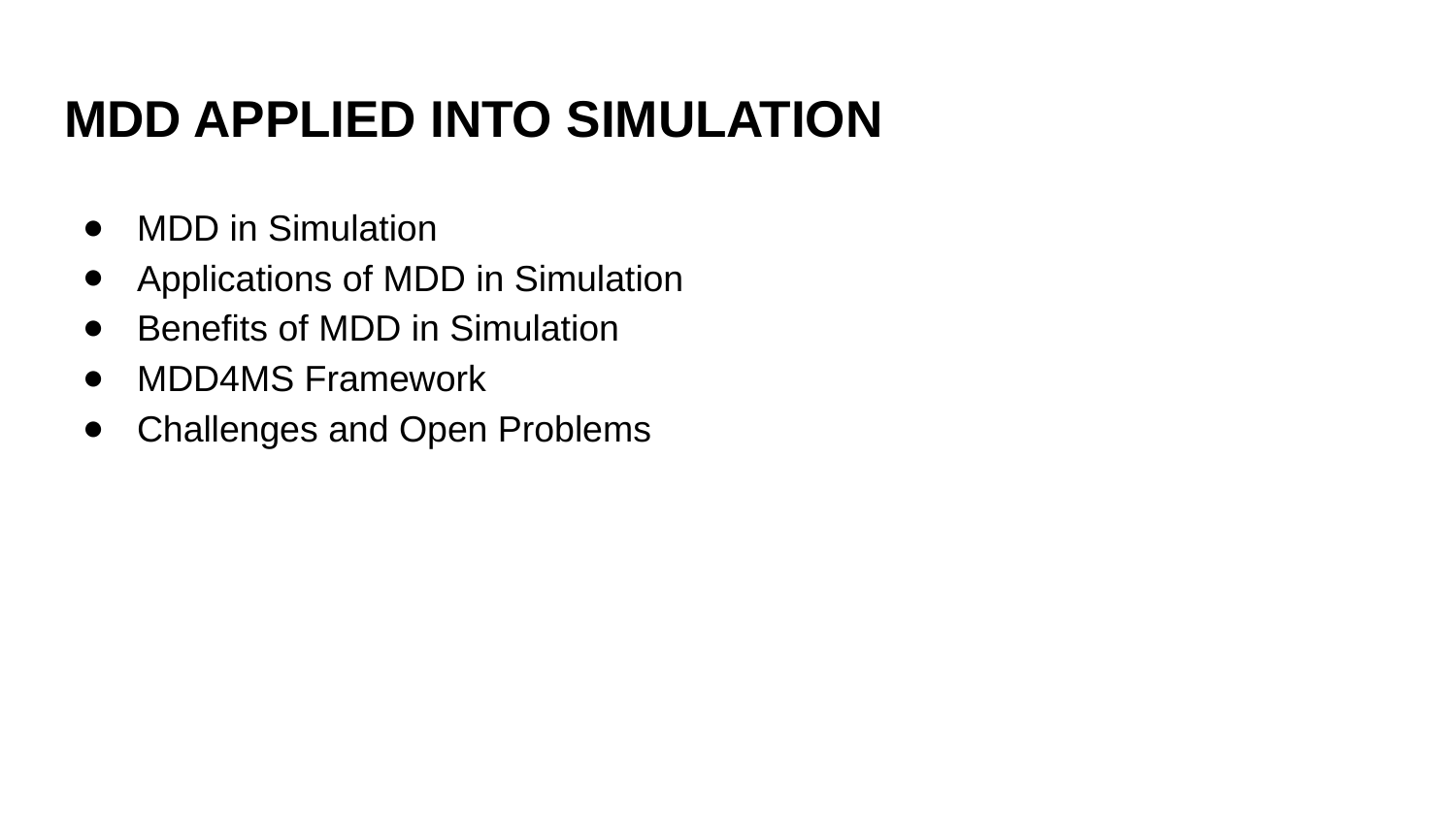

# MDD APPLIED INTO SIMULATION
MDD in Simulation
Applications of MDD in Simulation
Benefits of MDD in Simulation
MDD4MS Framework
Challenges and Open Problems